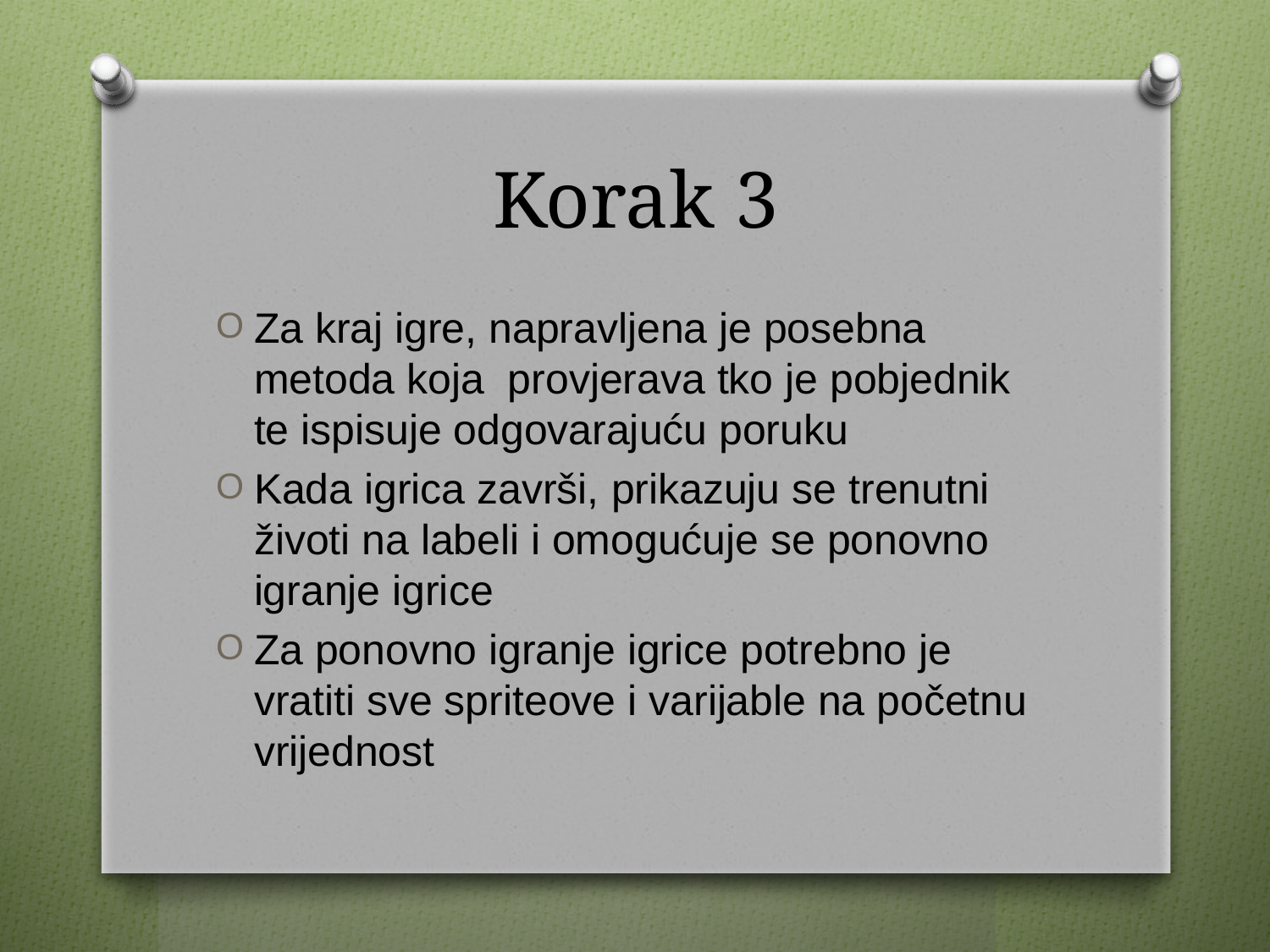

# Korak 3
Za kraj igre, napravljena je posebna metoda koja  provjerava tko je pobjednik te ispisuje odgovarajuću poruku
Kada igrica završi, prikazuju se trenutni životi na labeli i omogućuje se ponovno igranje igrice
Za ponovno igranje igrice potrebno je vratiti sve spriteove i varijable na početnu vrijednost